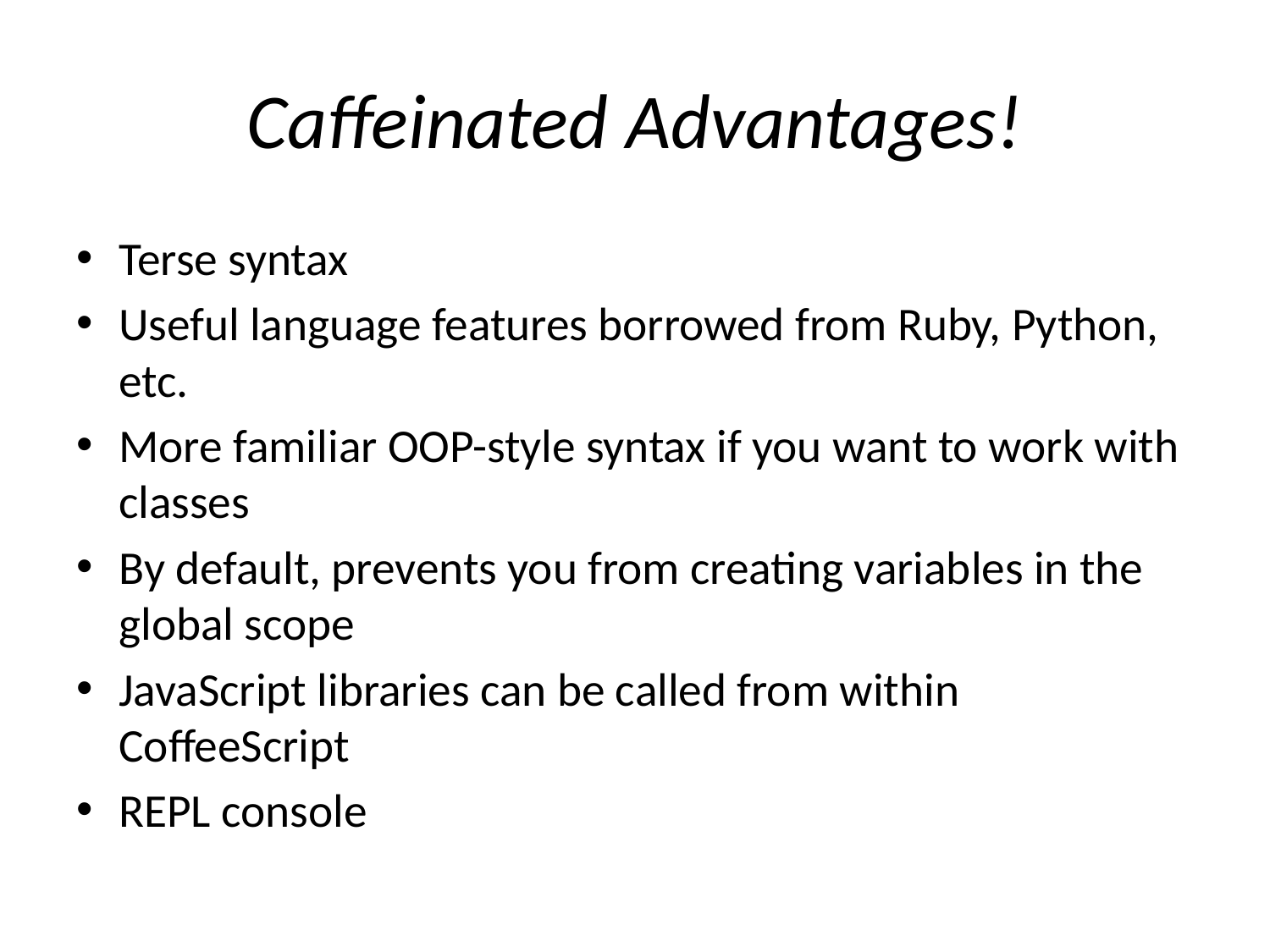

# Caffeinated Advantages!
Terse syntax
Useful language features borrowed from Ruby, Python, etc.
More familiar OOP-style syntax if you want to work with classes
By default, prevents you from creating variables in the global scope
JavaScript libraries can be called from within CoffeeScript
REPL console